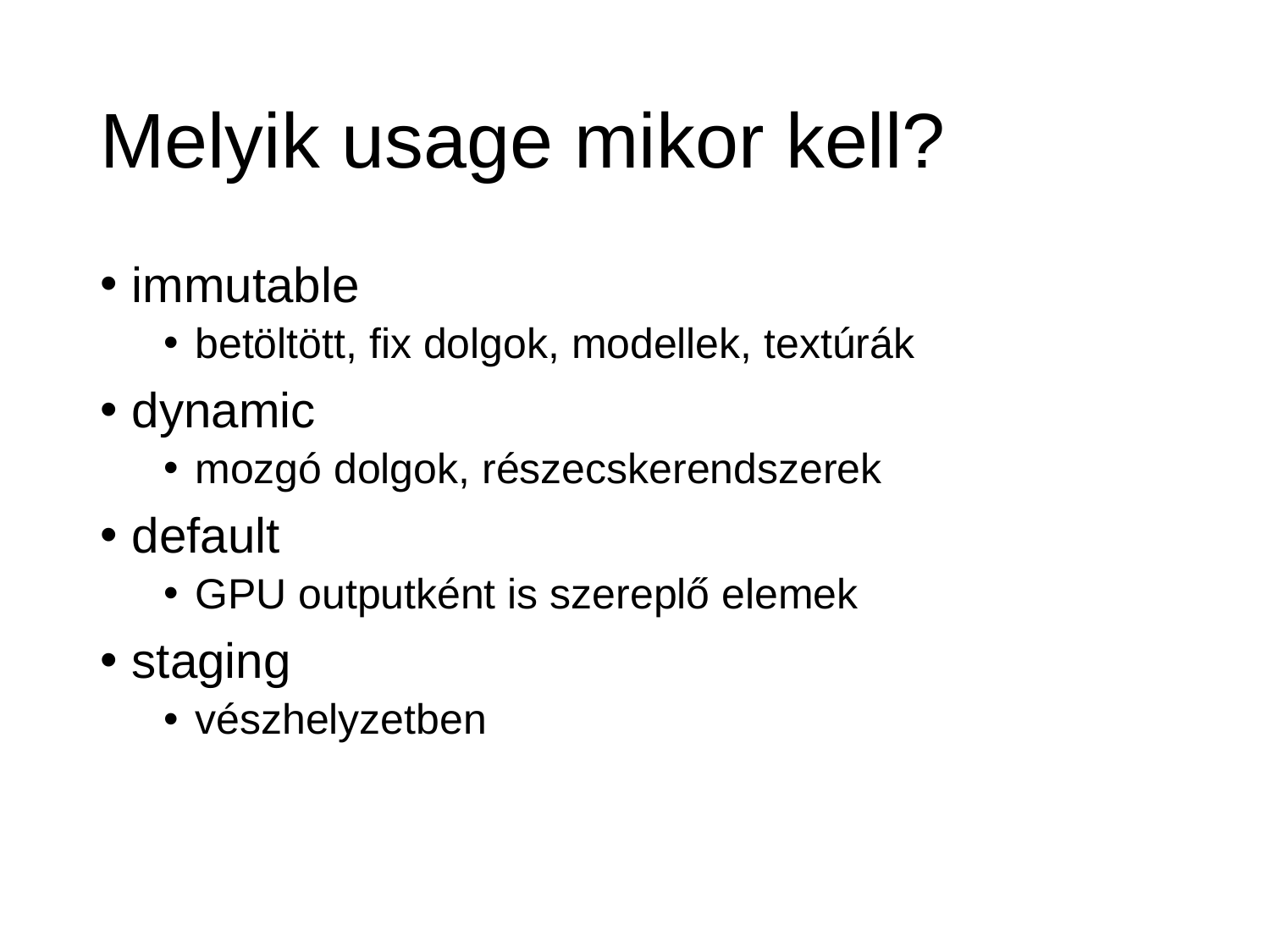

# Melyik usage mikor kell?
immutable
betöltött, fix dolgok, modellek, textúrák
dynamic
mozgó dolgok, részecskerendszerek
default
GPU outputként is szereplő elemek
staging
vészhelyzetben